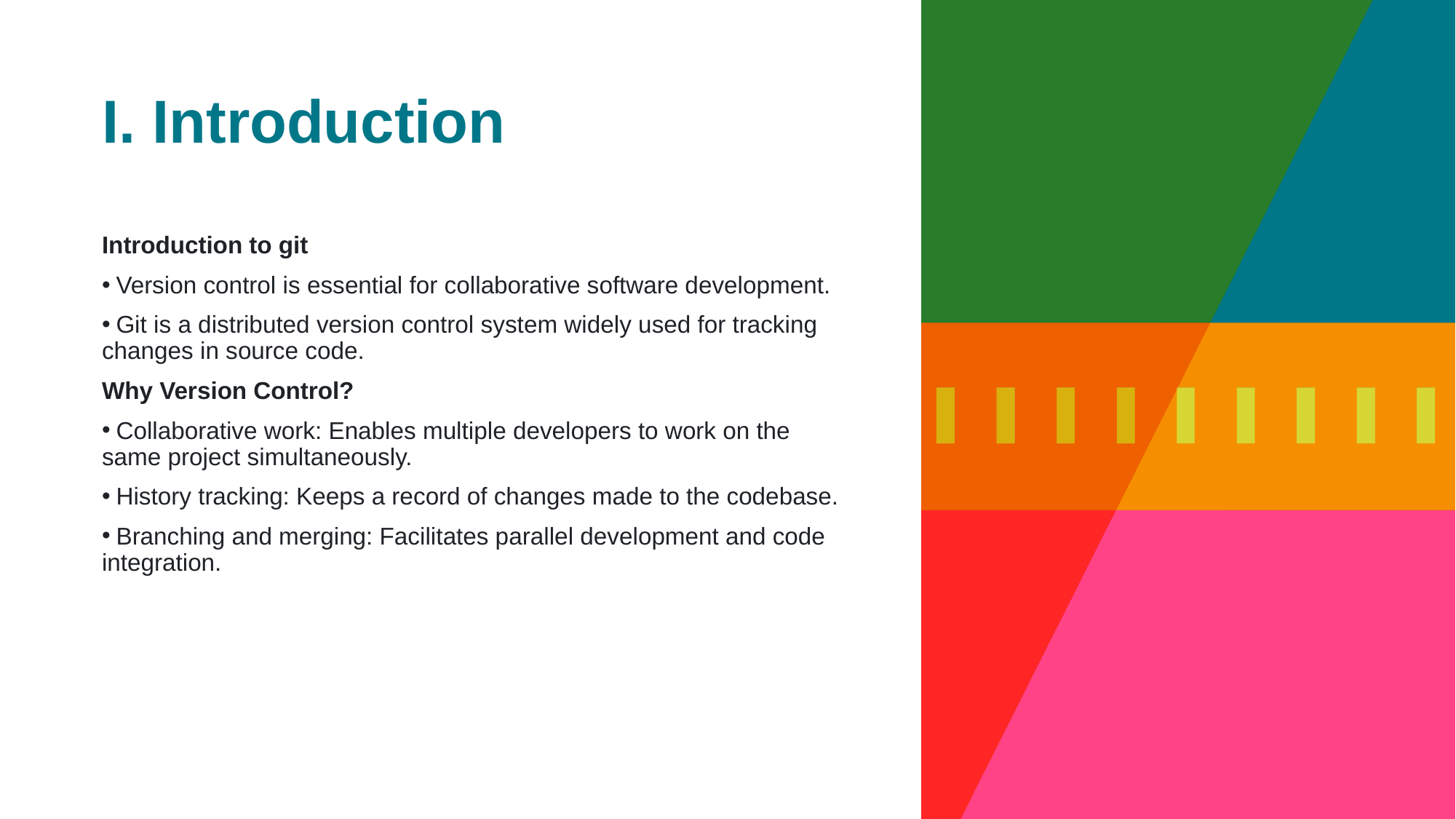

# I. Introduction
Introduction to git
 Version control is essential for collaborative software development.
 Git is a distributed version control system widely used for tracking changes in source code.
Why Version Control?
 Collaborative work: Enables multiple developers to work on the same project simultaneously.
 History tracking: Keeps a record of changes made to the codebase.
 Branching and merging: Facilitates parallel development and code integration.